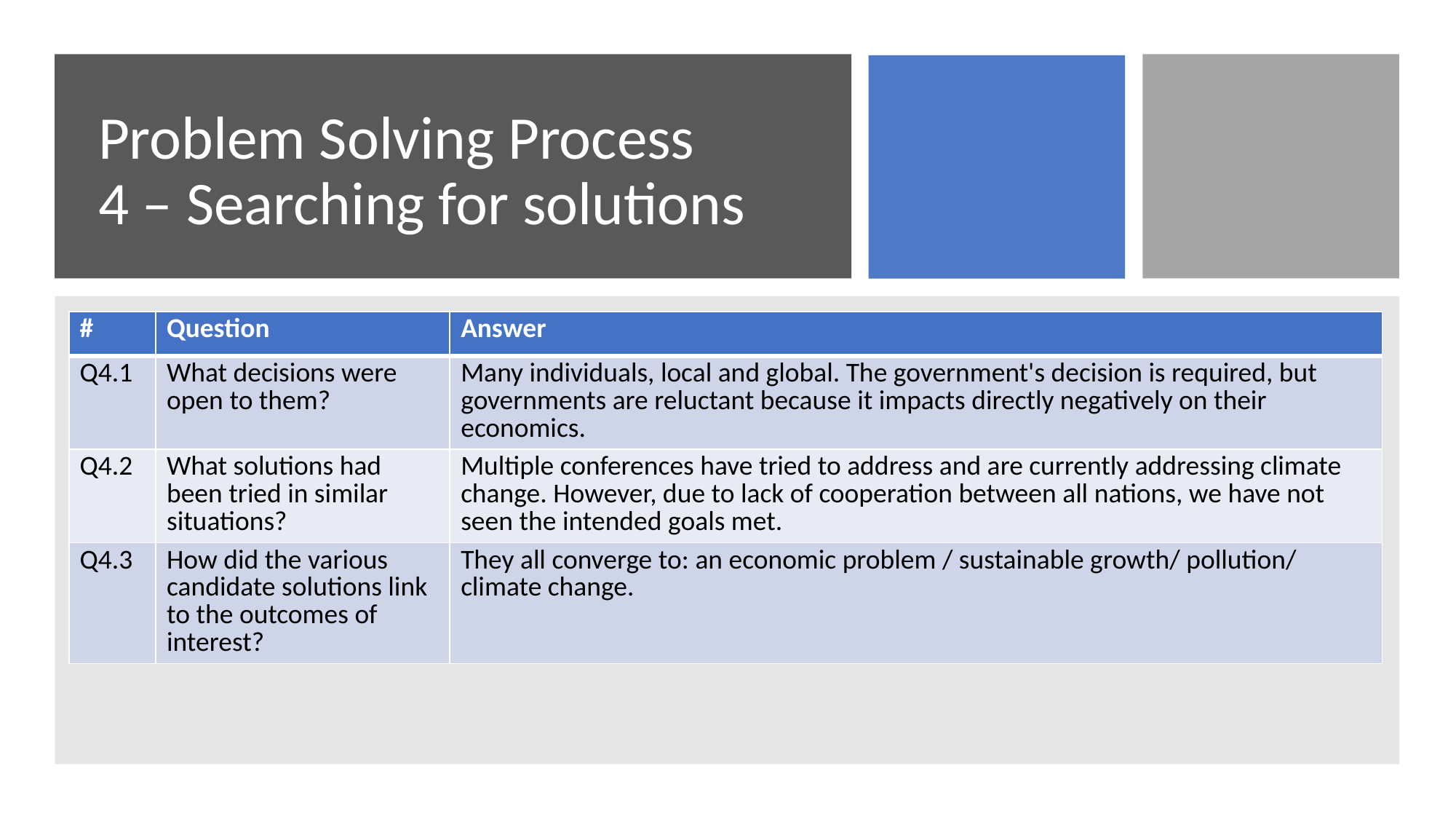

# Problem Solving Process 4 – Searching for solutions

| # | Question | Answer |
| --- | --- | --- |
| Q4.1 | What decisions were open to them? | Many individuals, local and global. The government's decision is required, but governments are reluctant because it impacts directly negatively on their economics. |
| Q4.2 | What solutions had been tried in similar situations? | Multiple conferences have tried to address and are currently addressing climate change. However, due to lack of cooperation between all nations, we have not seen the intended goals met. |
| Q4.3 | How did the various candidate solutions link to the outcomes of interest? | They all converge to: an economic problem / sustainable growth/ pollution/ climate change. |